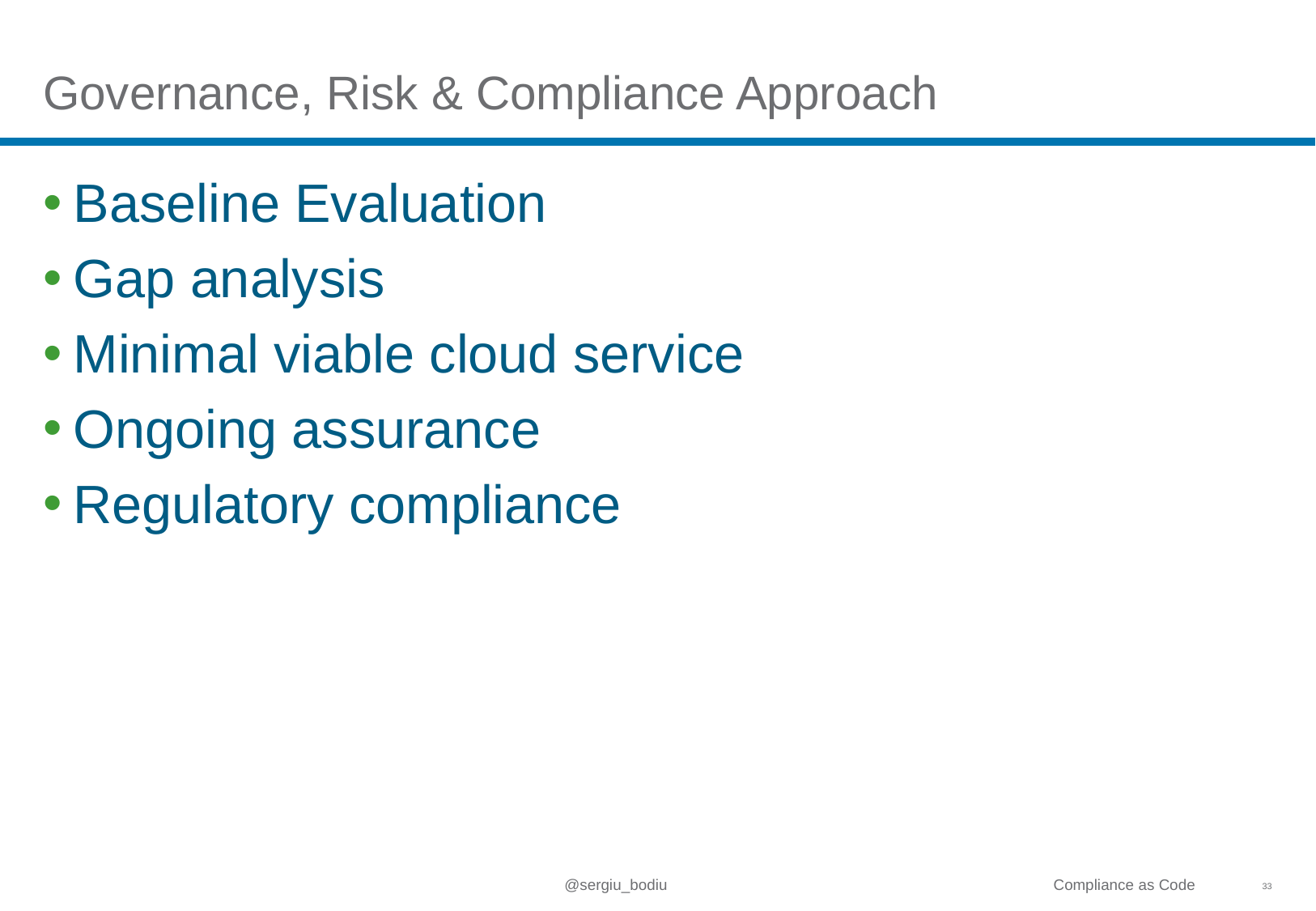

# Governance, Risk & Compliance Approach
Baseline Evaluation
Gap analysis
Minimal viable cloud service
Ongoing assurance
Regulatory compliance